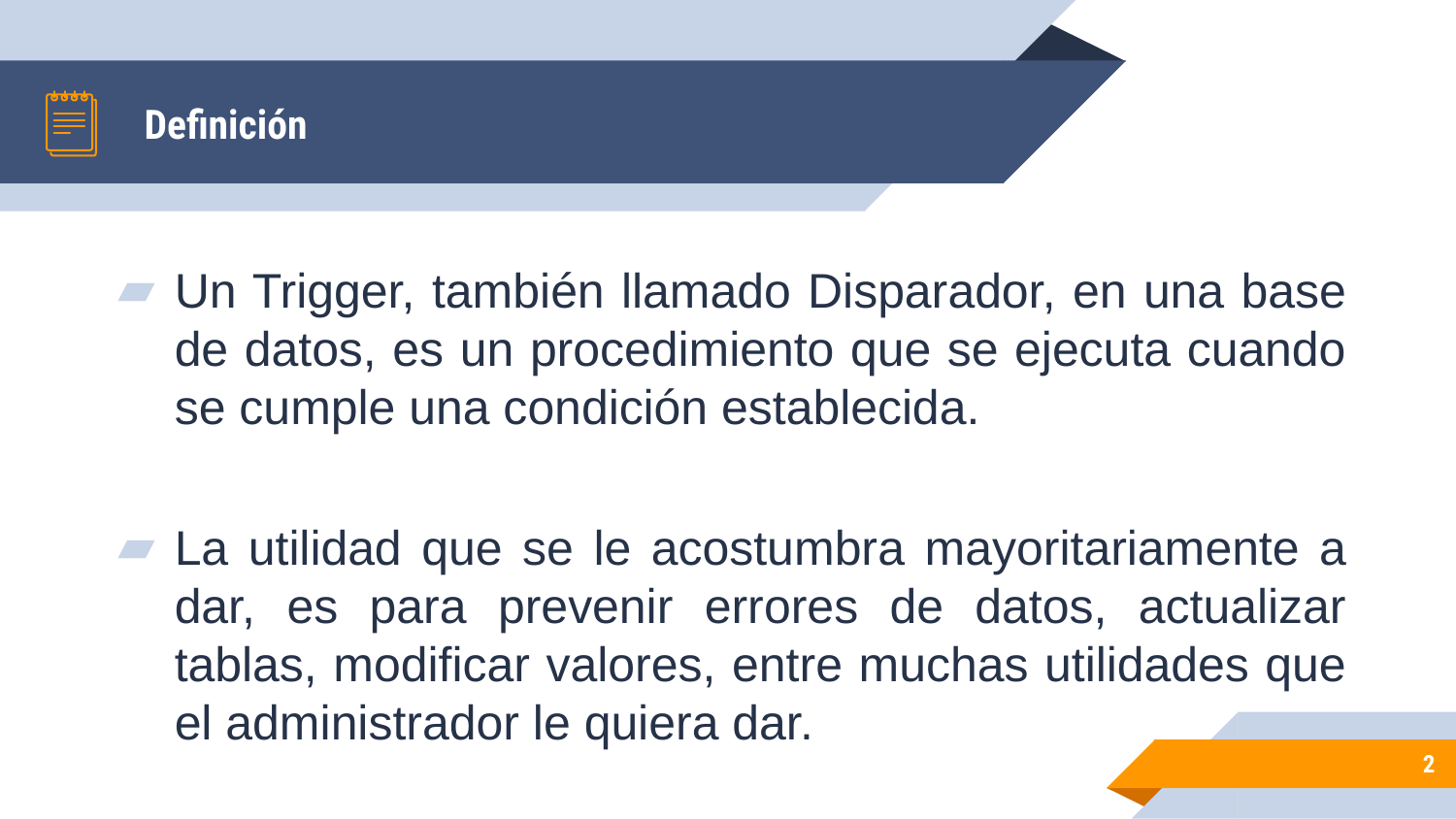

# Definición

Un Trigger, también llamado Disparador, en una base de datos, es un procedimiento que se ejecuta cuando se cumple una condición establecida.

La utilidad que se le acostumbra mayoritariamente a dar, es para prevenir errores de datos, actualizar tablas, modificar valores, entre muchas utilidades que el administrador le quiera dar.
2